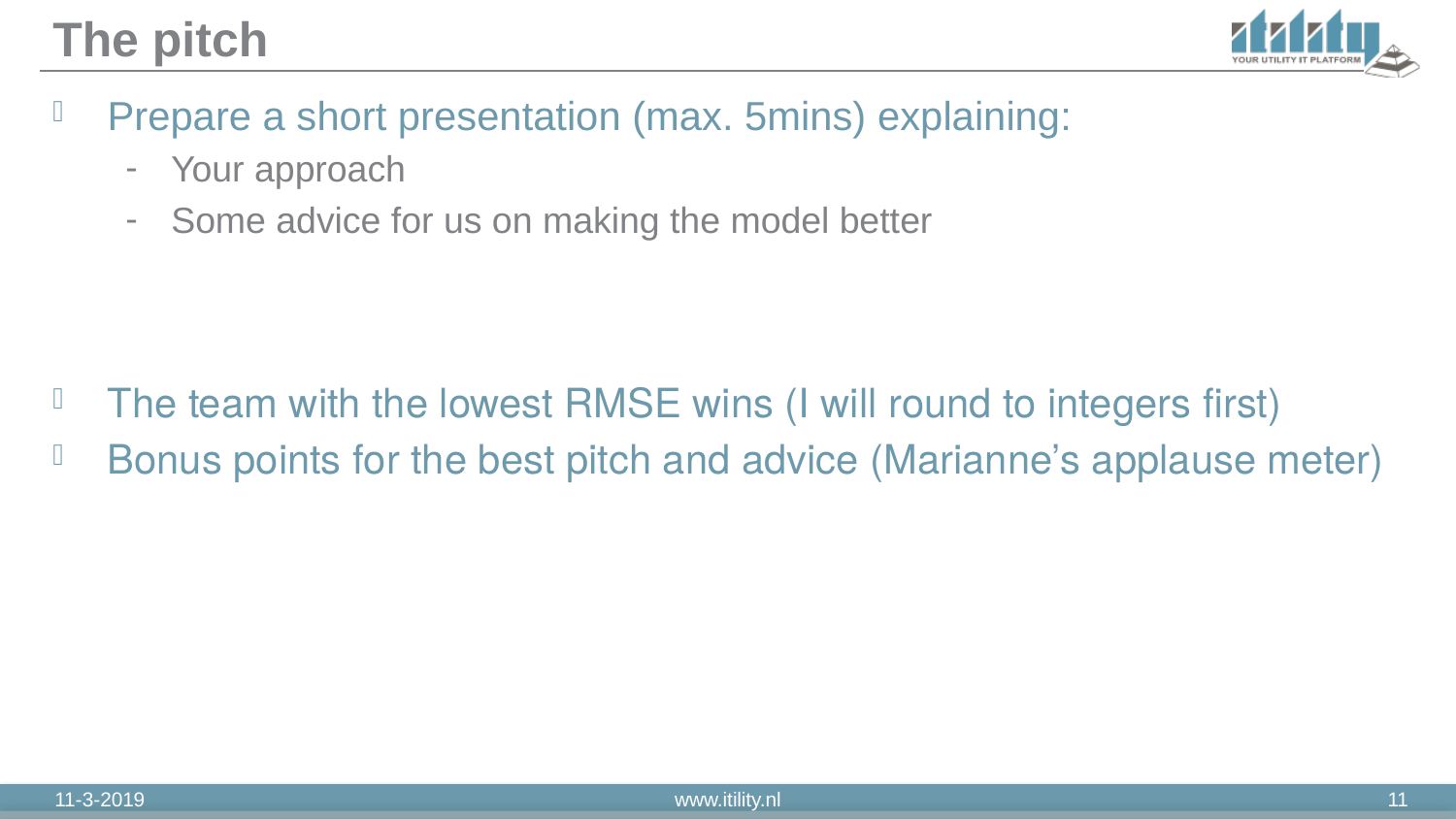

# The pitch
Prepare a short presentation (max. 5mins) explaining:
Your approach
Some advice for us on making the model better

The team with the lowest RMSE wins (I will round to integers first)
Bonus points for the best pitch and advice (Marianne’s applause meter)

11-3-2019
www.itility.nl
11